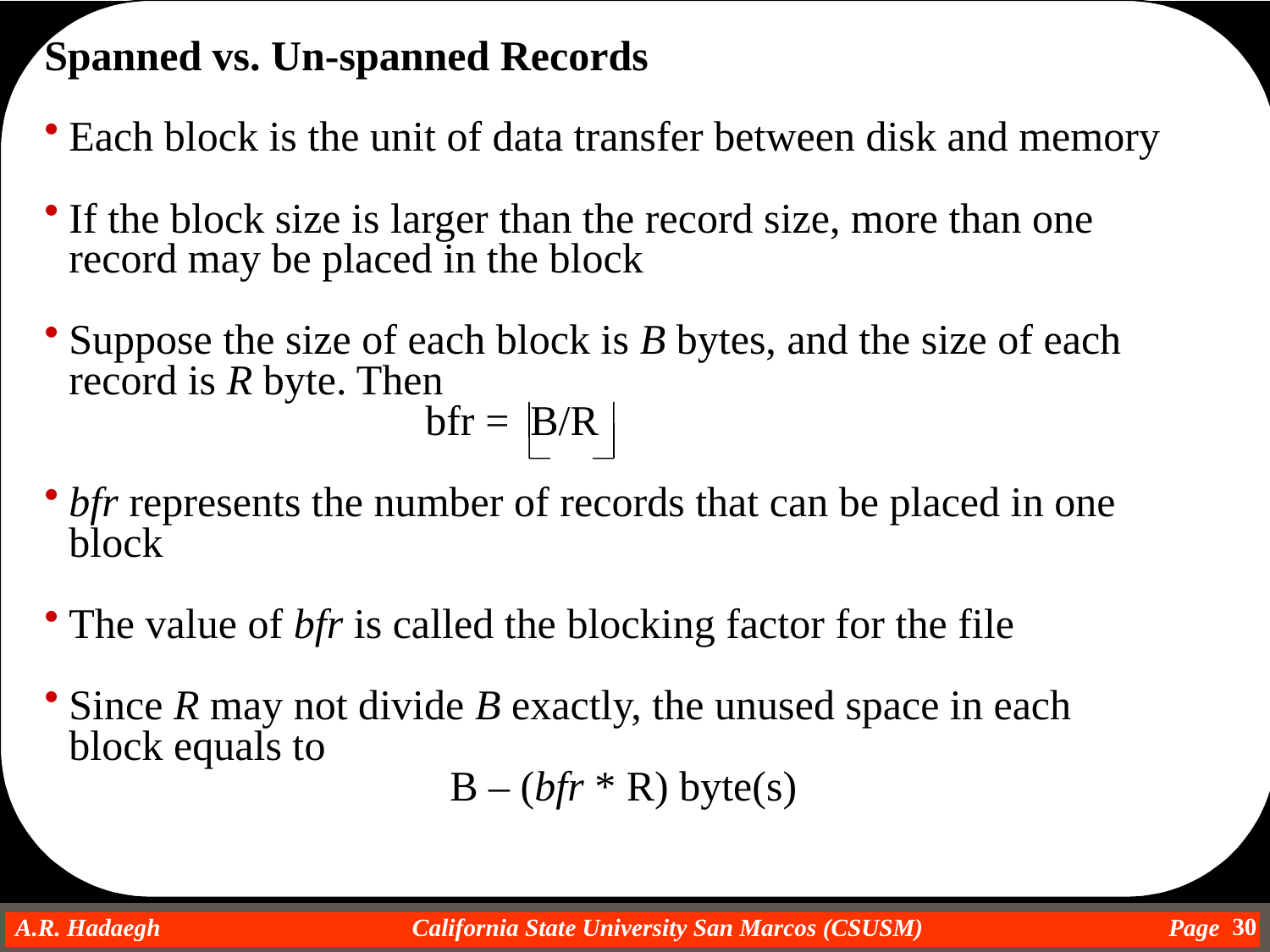

Spanned vs. Un-spanned Records

Each block is the unit of data transfer between disk and memory

If the block size is larger than the record size, more than one record may be placed in the block

Suppose the size of each block is B bytes, and the size of each record is R byte. Then
	bfr =  B/R

bfr represents the number of records that can be placed in one block

The value of bfr is called the blocking factor for the file

Since R may not divide B exactly, the unused space in each block equals to
				B – (bfr * R) byte(s)

30